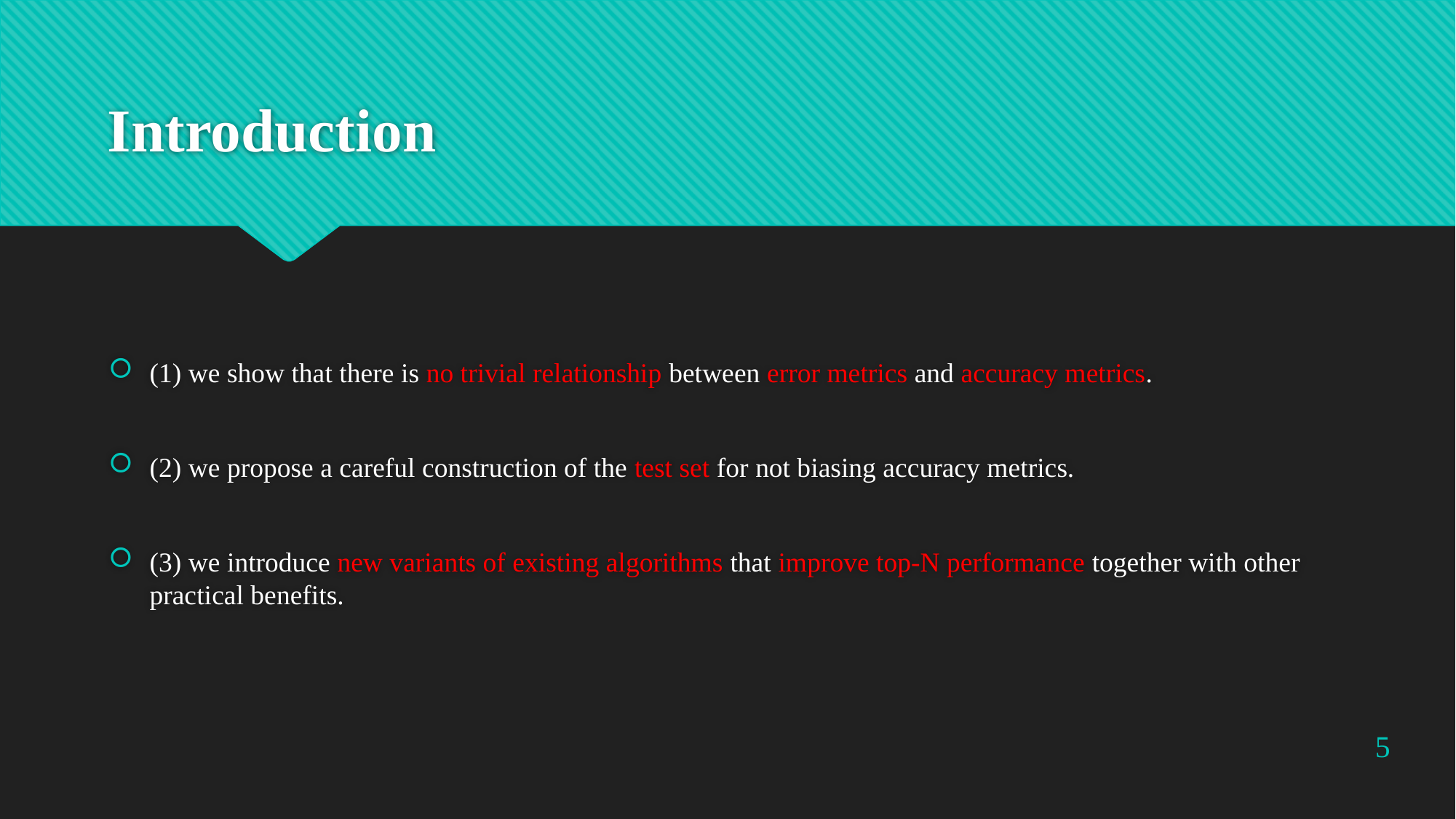

# Introduction
(1) we show that there is no trivial relationship between error metrics and accuracy metrics.

(2) we propose a careful construction of the test set for not biasing accuracy metrics.

(3) we introduce new variants of existing algorithms that improve top-N performance together with other practical benefits.
5